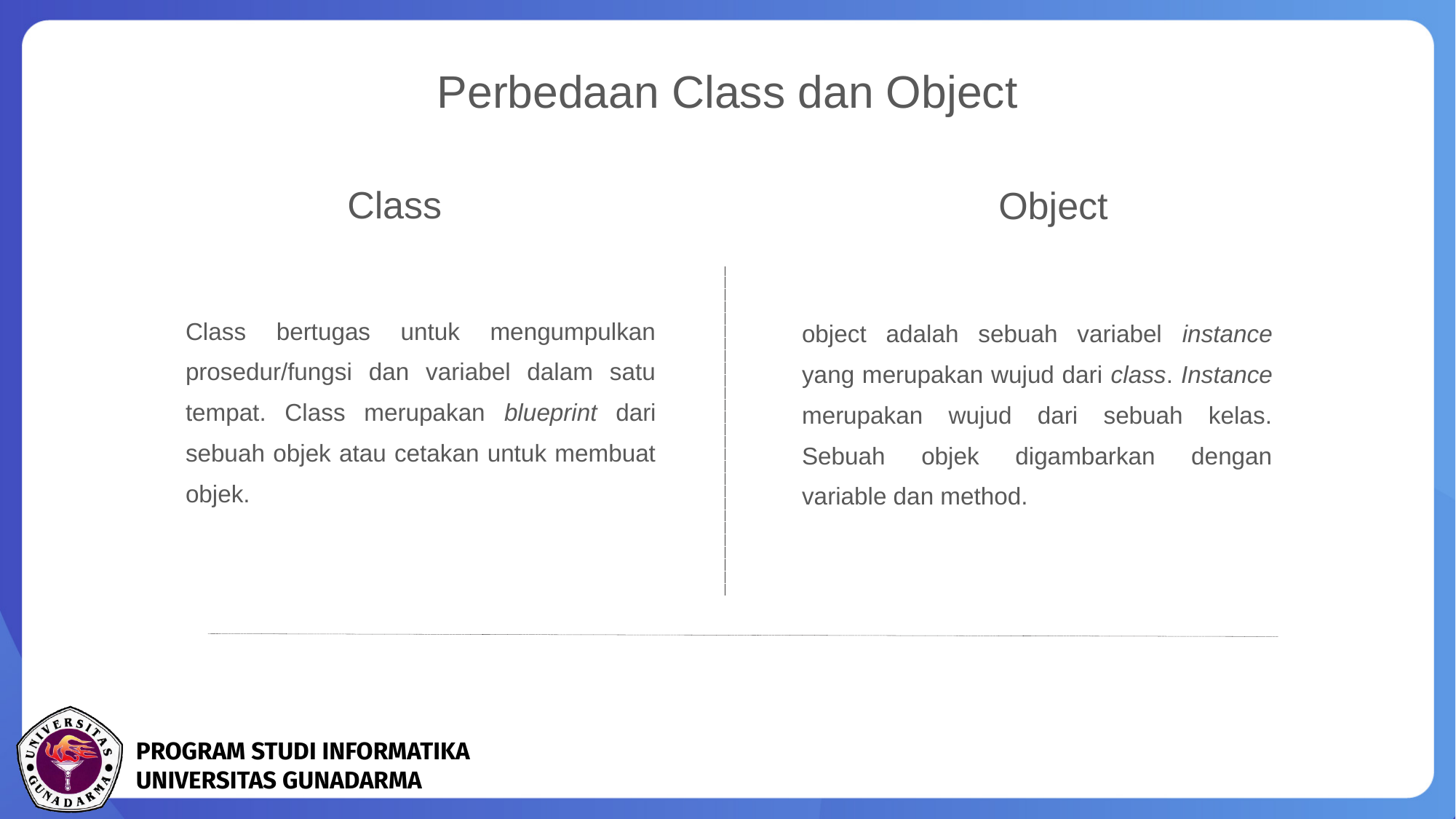

Perbedaan Class dan Object
Class
Object
Class bertugas untuk mengumpulkan prosedur/fungsi dan variabel dalam satu tempat. Class merupakan blueprint dari sebuah objek atau cetakan untuk membuat objek.
object adalah sebuah variabel instance yang merupakan wujud dari class. Instance merupakan wujud dari sebuah kelas. Sebuah objek digambarkan dengan variable dan method.
Input the text content you want according to the content you need, and input the text and other information.Input the text content you want according to the content you need, and input the text and other information.